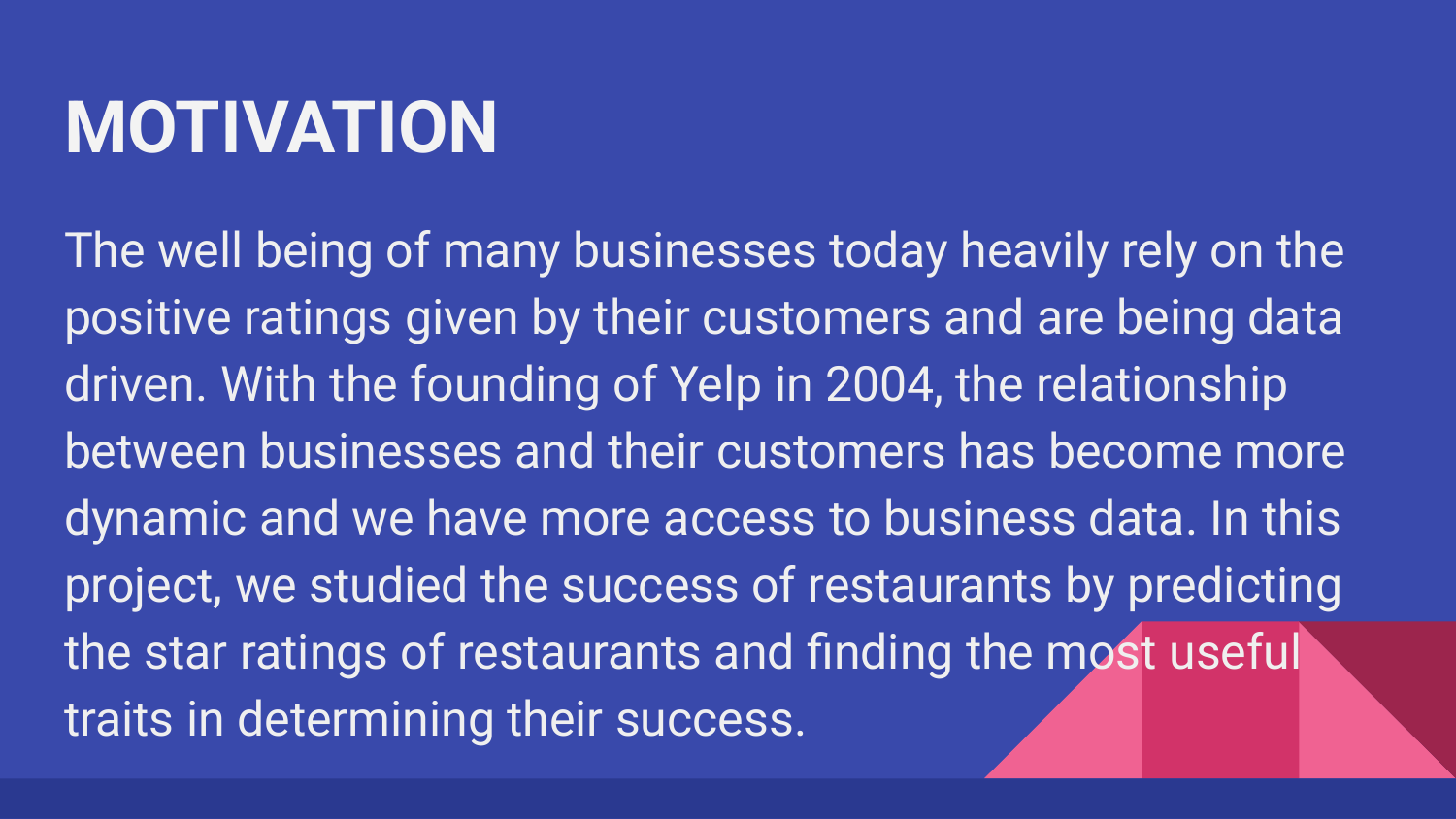

# MOTIVATION
The well being of many businesses today heavily rely on the positive ratings given by their customers and are being data driven. With the founding of Yelp in 2004, the relationship between businesses and their customers has become more dynamic and we have more access to business data. In this project, we studied the success of restaurants by predicting the star ratings of restaurants and finding the most useful traits in determining their success.